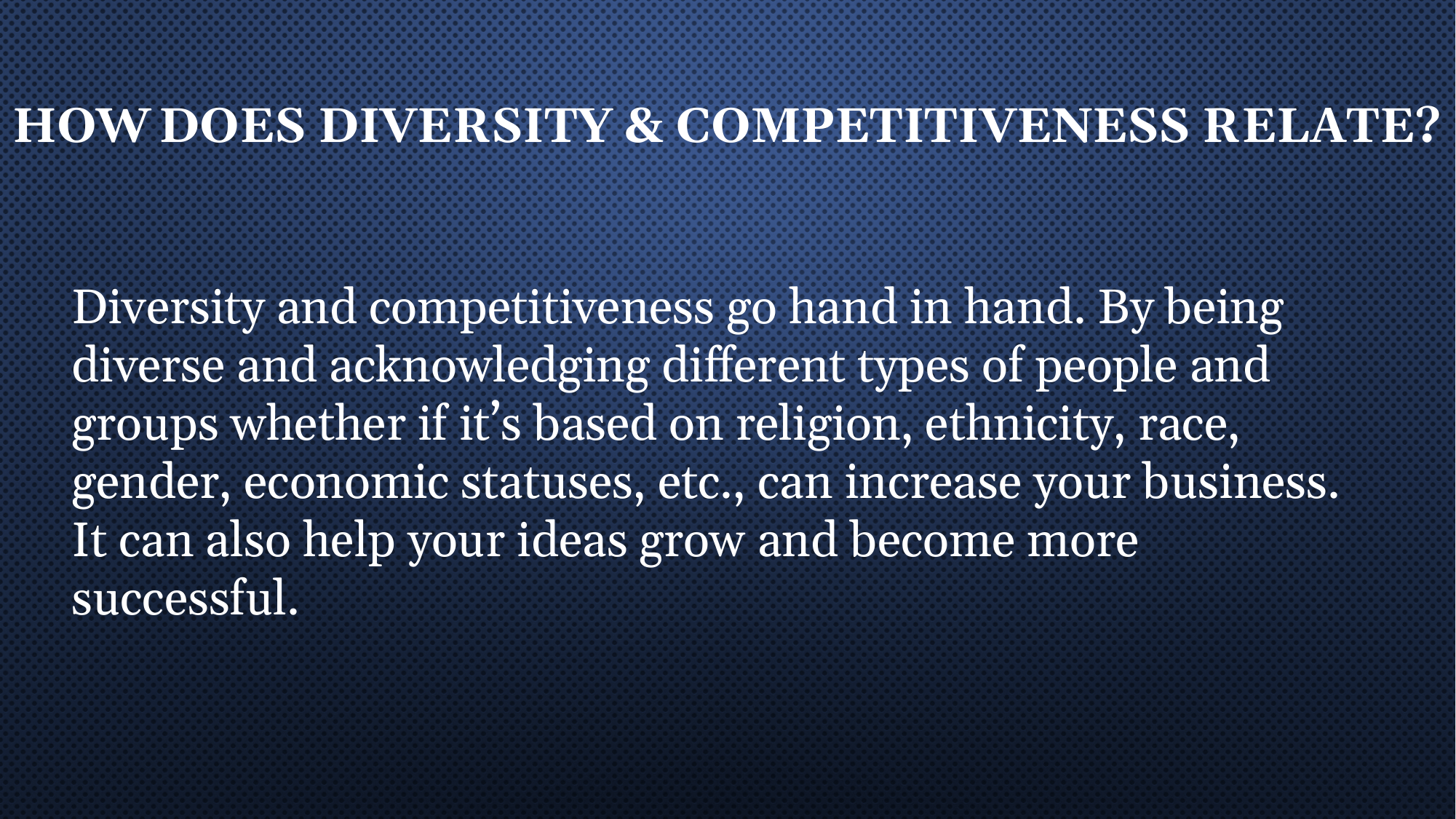

# How does Diversity & Competitiveness Relate?
Diversity and competitiveness go hand in hand. By being diverse and acknowledging different types of people and groups whether if it’s based on religion, ethnicity, race, gender, economic statuses, etc., can increase your business. It can also help your ideas grow and become more successful.